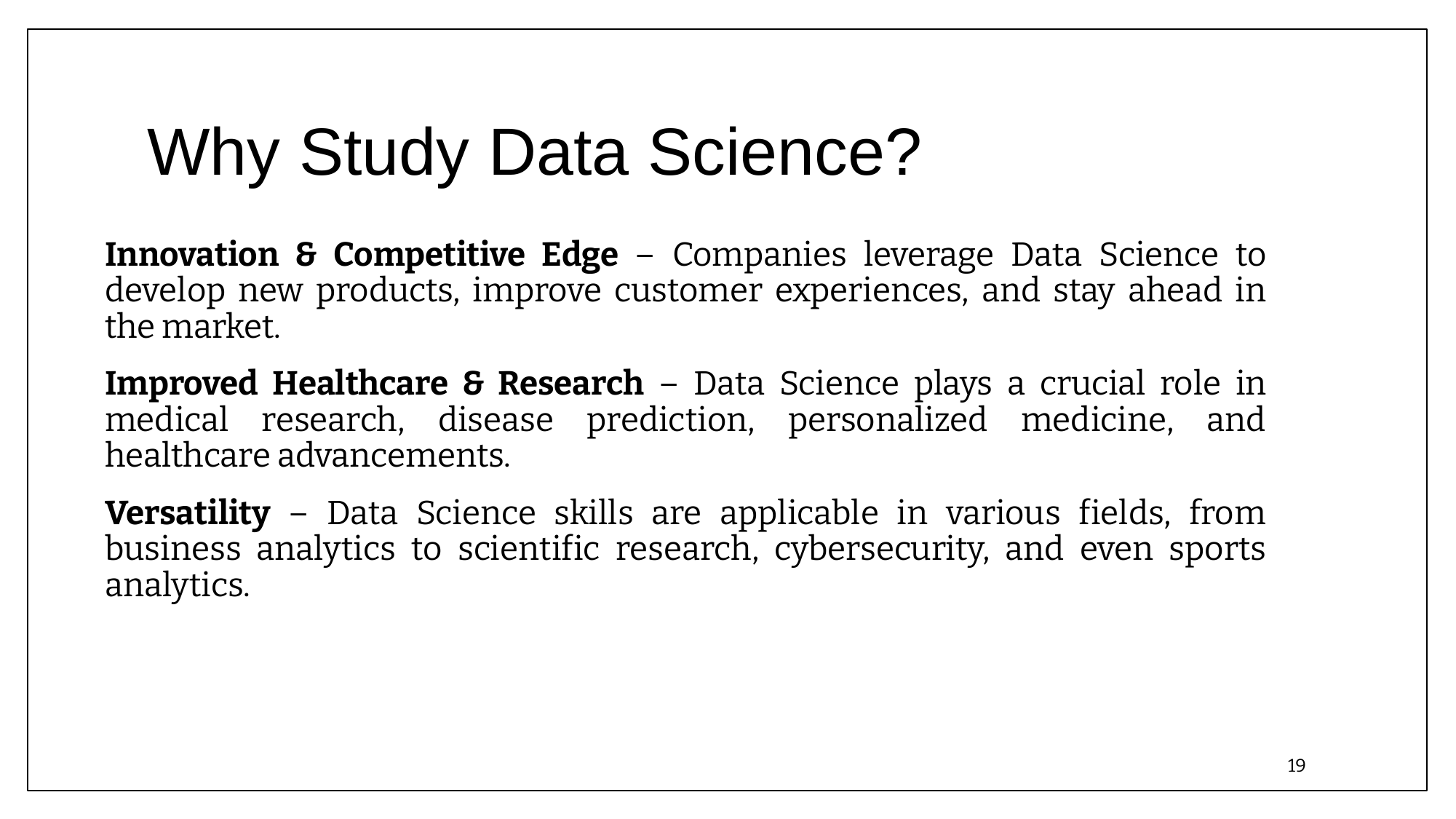

# Why Study Data Science?
Innovation & Competitive Edge – Companies leverage Data Science to develop new products, improve customer experiences, and stay ahead in the market.
Improved Healthcare & Research – Data Science plays a crucial role in medical research, disease prediction, personalized medicine, and healthcare advancements.
Versatility – Data Science skills are applicable in various fields, from business analytics to scientific research, cybersecurity, and even sports analytics.
19